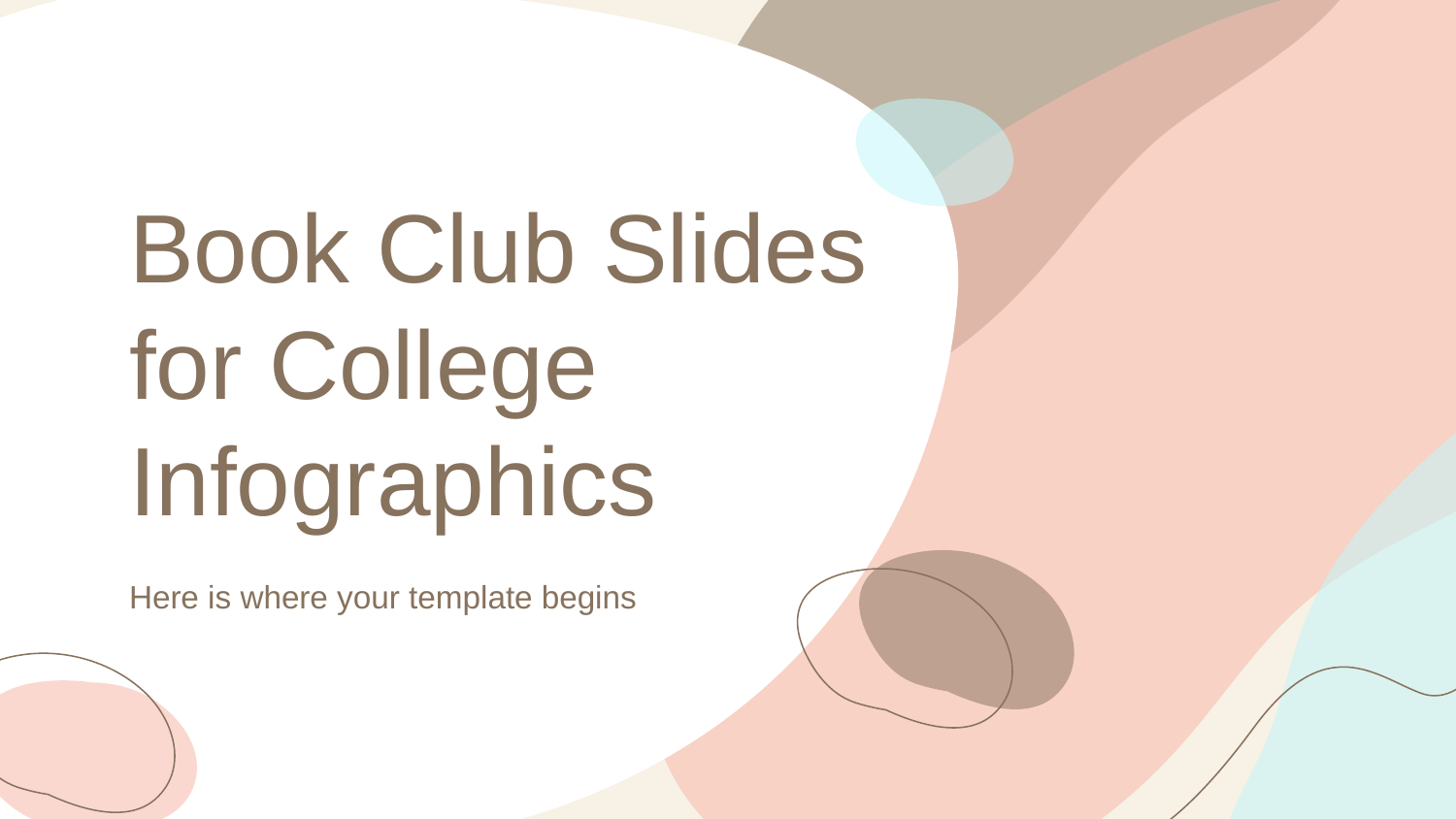

# Book Club Slides for College Infographics

Here is where your template begins